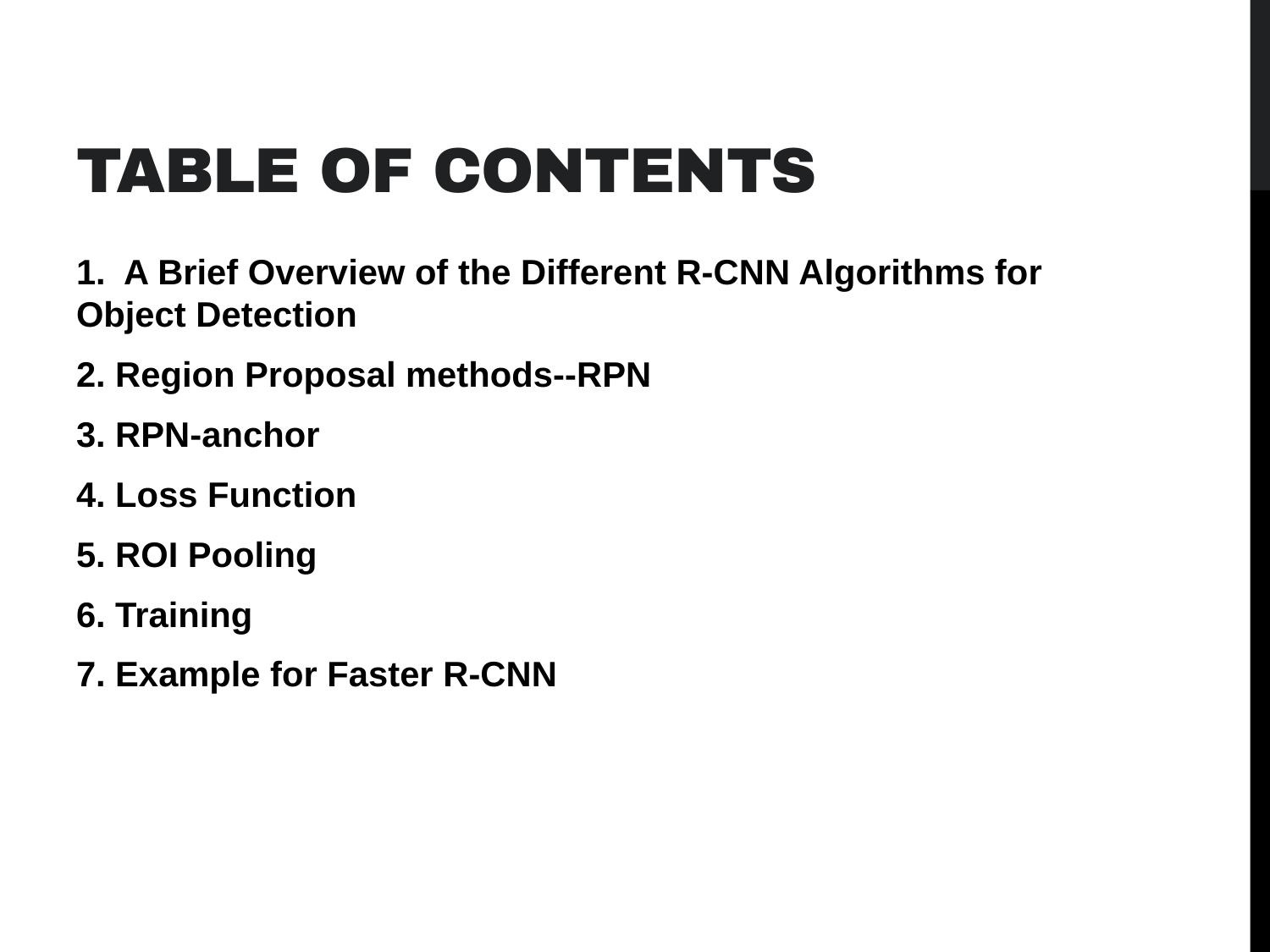

# Table of Contents
1.  A Brief Overview of the Different R-CNN Algorithms for Object Detection
2. Region Proposal methods--RPN
3. RPN-anchor
4. Loss Function
5. ROI Pooling
6. Training
7. Example for Faster R-CNN